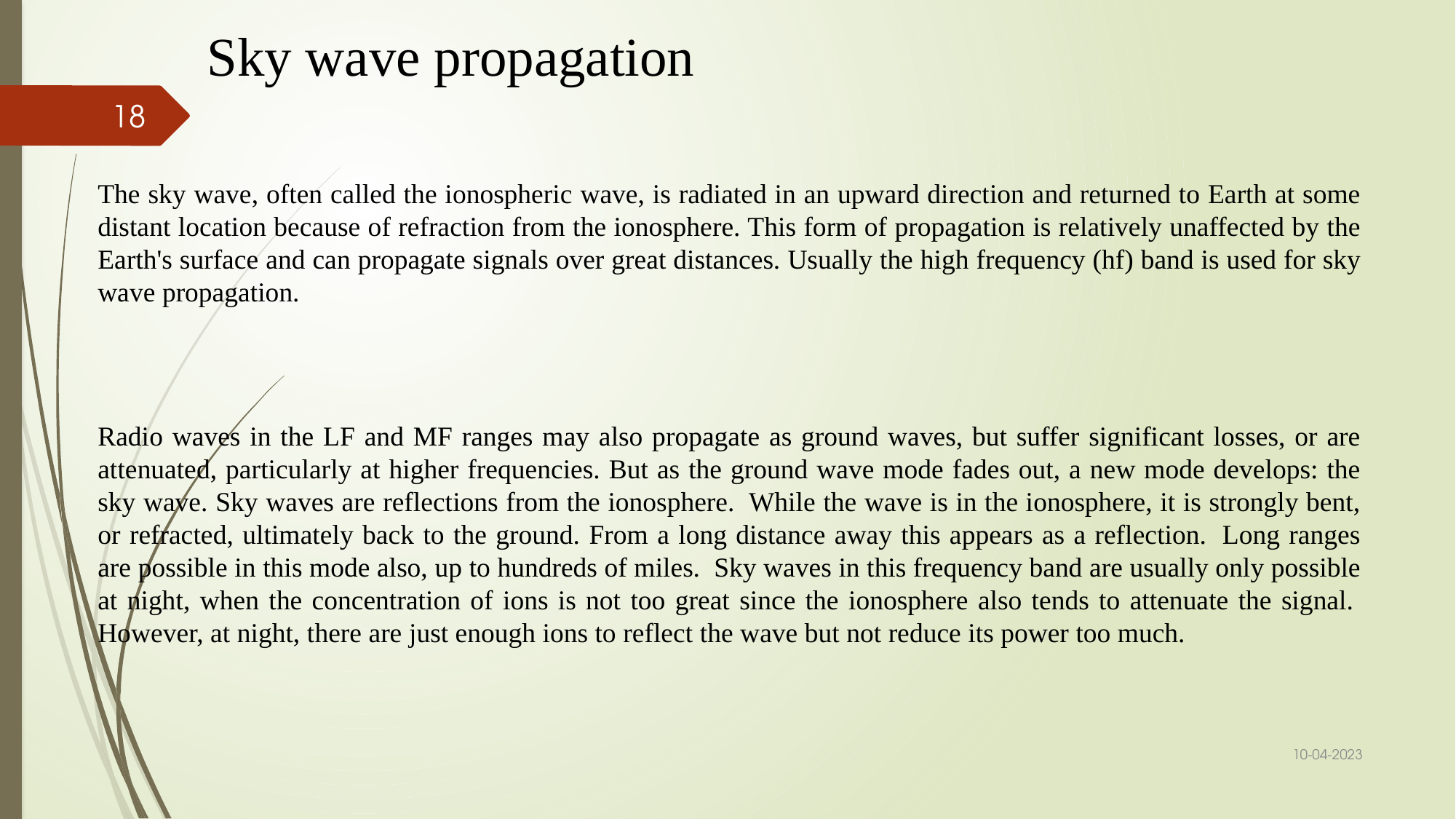

# Sky wave propagation
18
The sky wave, often called the ionospheric wave, is radiated in an upward direction and returned to Earth at some distant location because of refraction from the ionosphere. This form of propagation is relatively unaffected by the Earth's surface and can propagate signals over great distances. Usually the high frequency (hf) band is used for sky wave propagation.

Radio waves in the LF and MF ranges may also propagate as ground waves, but suffer significant losses, or are attenuated, particularly at higher frequencies. But as the ground wave mode fades out, a new mode develops: the sky wave. Sky waves are reflections from the ionosphere.  While the wave is in the ionosphere, it is strongly bent, or refracted, ultimately back to the ground. From a long distance away this appears as a reflection.  Long ranges are possible in this mode also, up to hundreds of miles.  Sky waves in this frequency band are usually only possible at night, when the concentration of ions is not too great since the ionosphere also tends to attenuate the signal.  However, at night, there are just enough ions to reflect the wave but not reduce its power too much.

10-04-2023